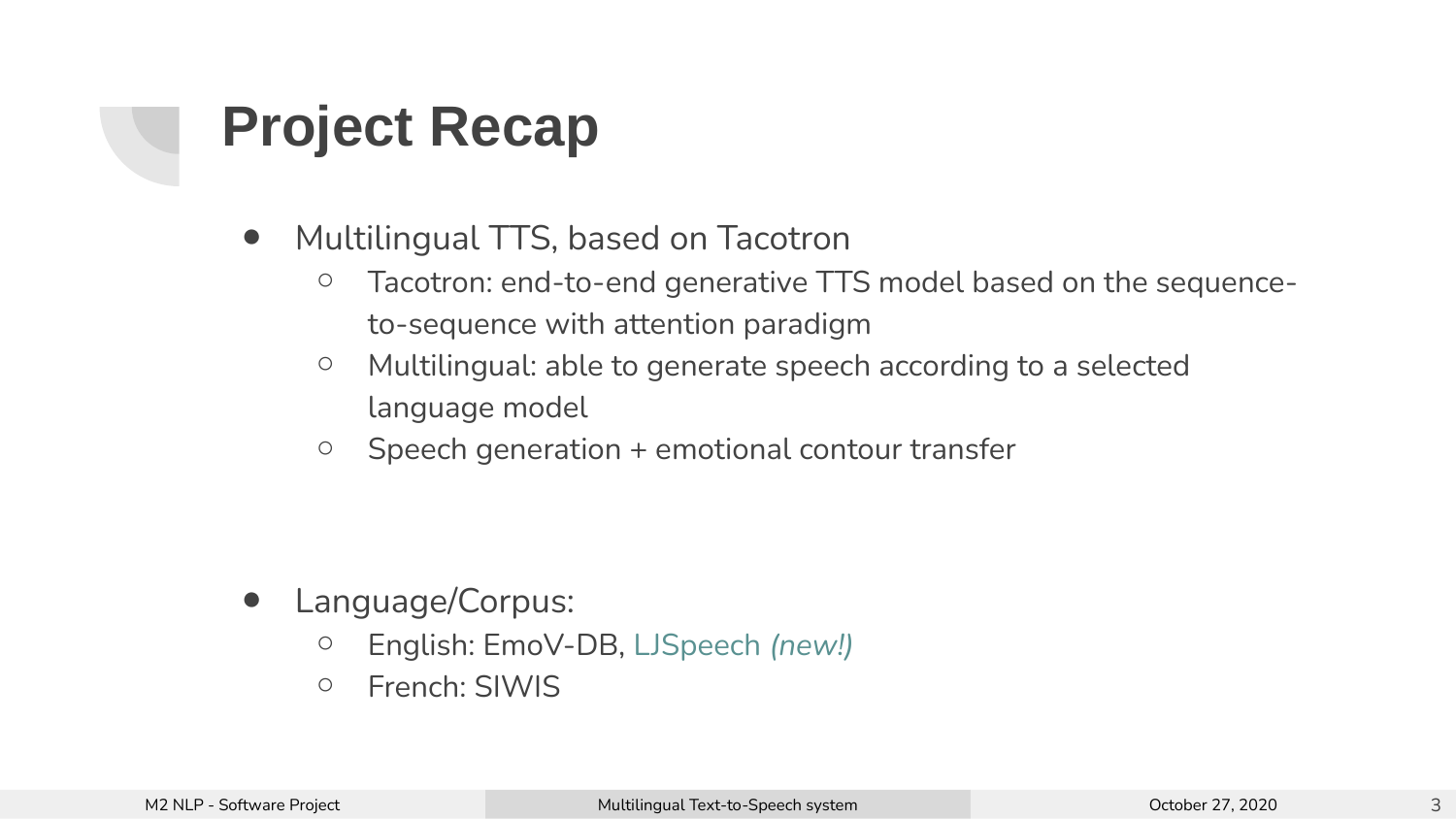

# Project Recap
Multilingual TTS, based on Tacotron
Tacotron: end-to-end generative TTS model based on the sequence-to-sequence with attention paradigm
Multilingual: able to generate speech according to a selected language model
Speech generation + emotional contour transfer

Language/Corpus:
English: EmoV-DB, LJSpeech (new!)
French: SIWIS

3